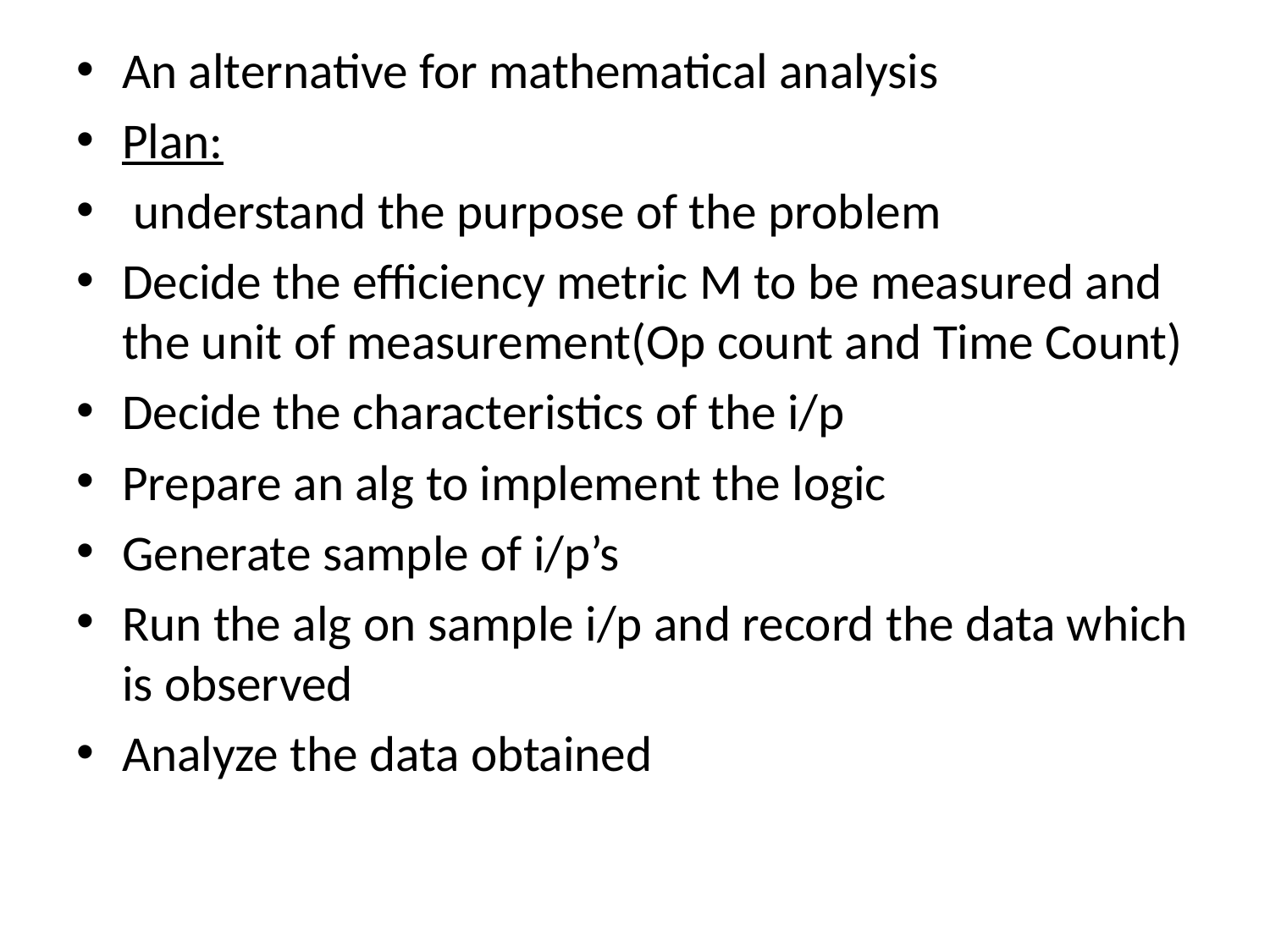

An alternative for mathematical analysis
Plan:
 understand the purpose of the problem
Decide the efficiency metric M to be measured and the unit of measurement(Op count and Time Count)
Decide the characteristics of the i/p
Prepare an alg to implement the logic
Generate sample of i/p’s
Run the alg on sample i/p and record the data which is observed
Analyze the data obtained